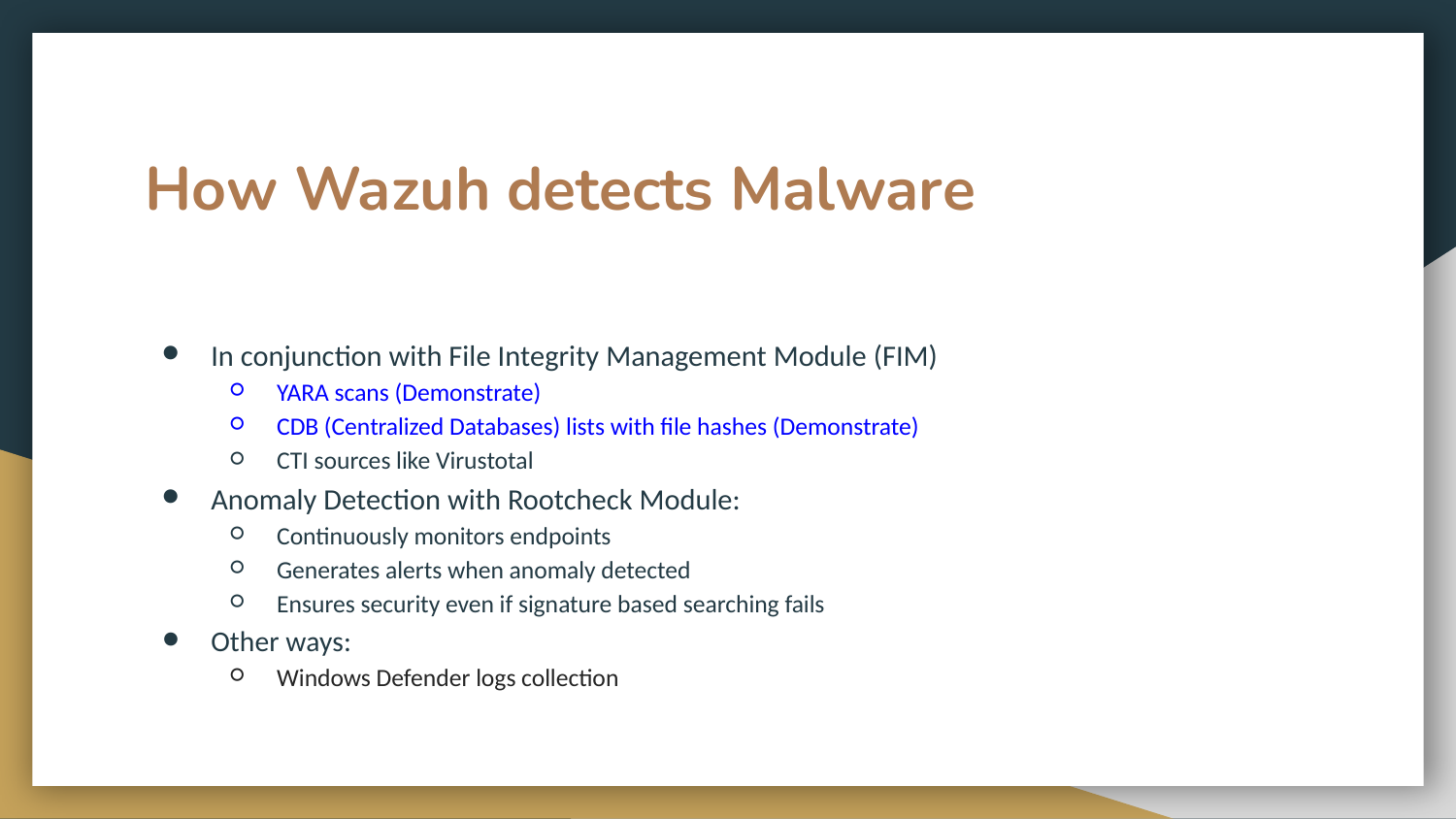

# How Wazuh detects Malware
In conjunction with File Integrity Management Module (FIM)
YARA scans (Demonstrate)
CDB (Centralized Databases) lists with file hashes (Demonstrate)
CTI sources like Virustotal
Anomaly Detection with Rootcheck Module:
Continuously monitors endpoints
Generates alerts when anomaly detected
Ensures security even if signature based searching fails
Other ways:
Windows Defender logs collection